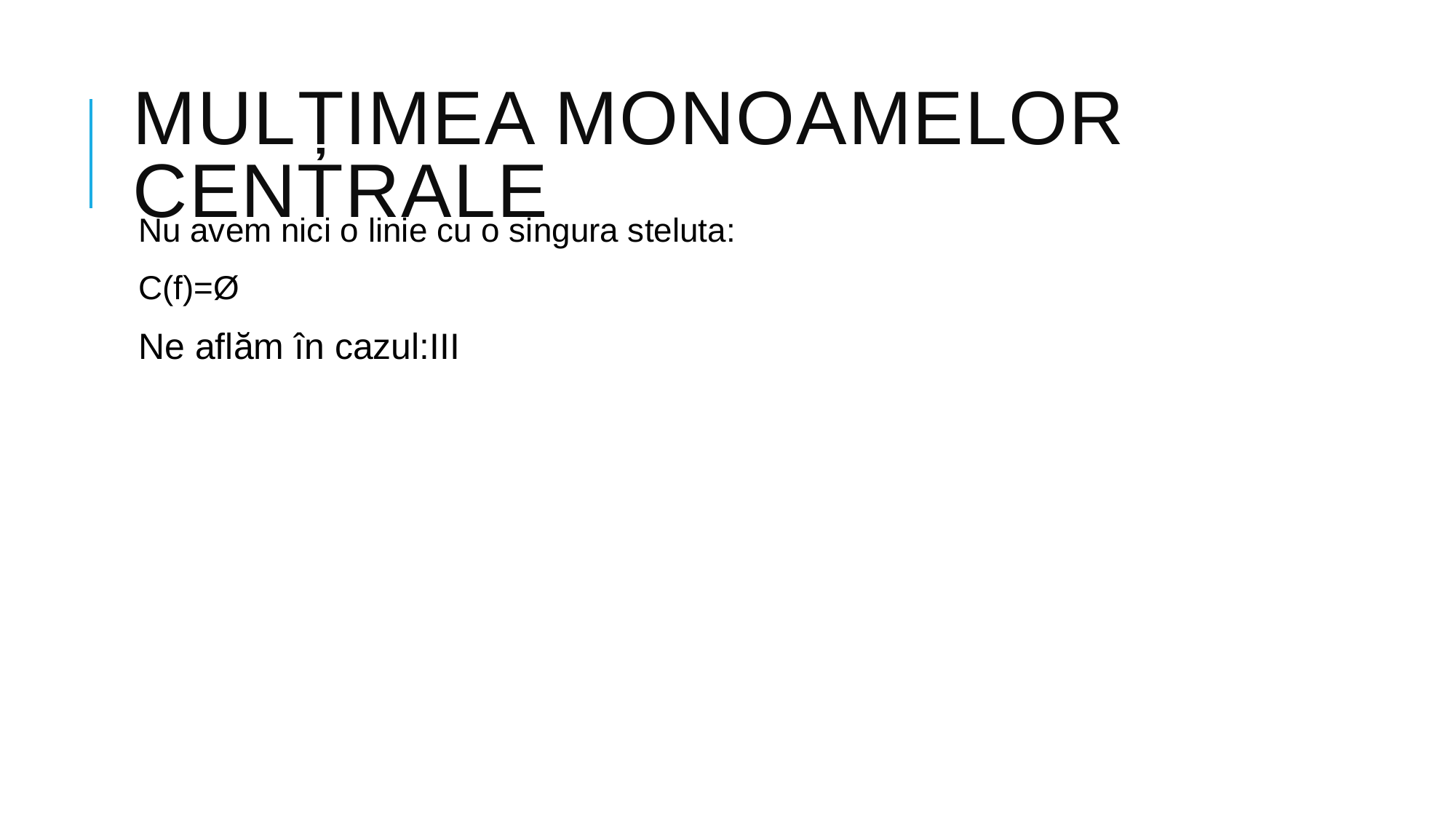

# Mulțimea monoamelor centrale
Nu avem nici o linie cu o singura steluta:
C(f)=Ø
Ne aflăm în cazul:III